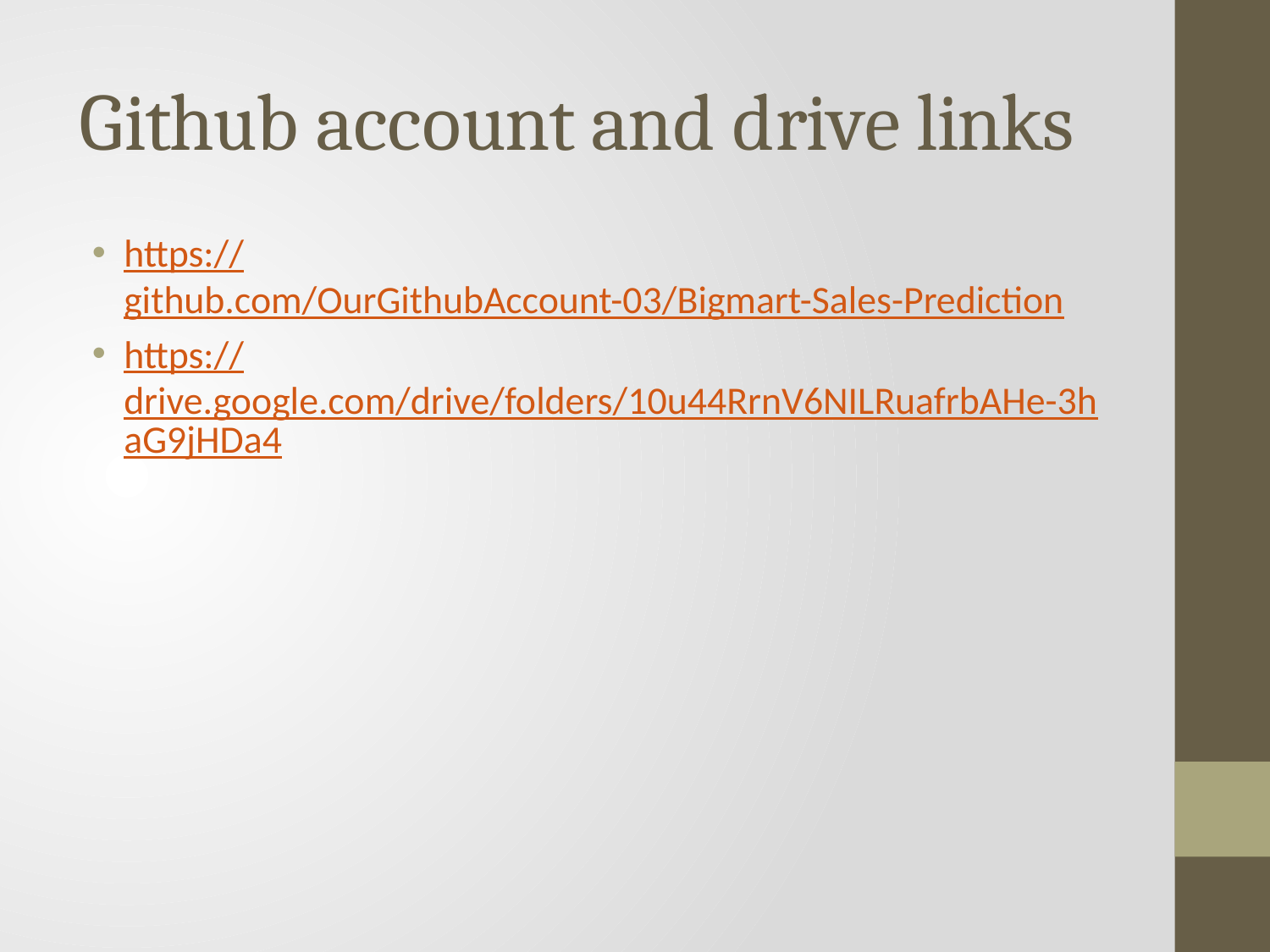

# Github account and drive links
https://github.com/OurGithubAccount-03/Bigmart-Sales-Prediction
https://drive.google.com/drive/folders/10u44RrnV6NILRuafrbAHe-3haG9jHDa4